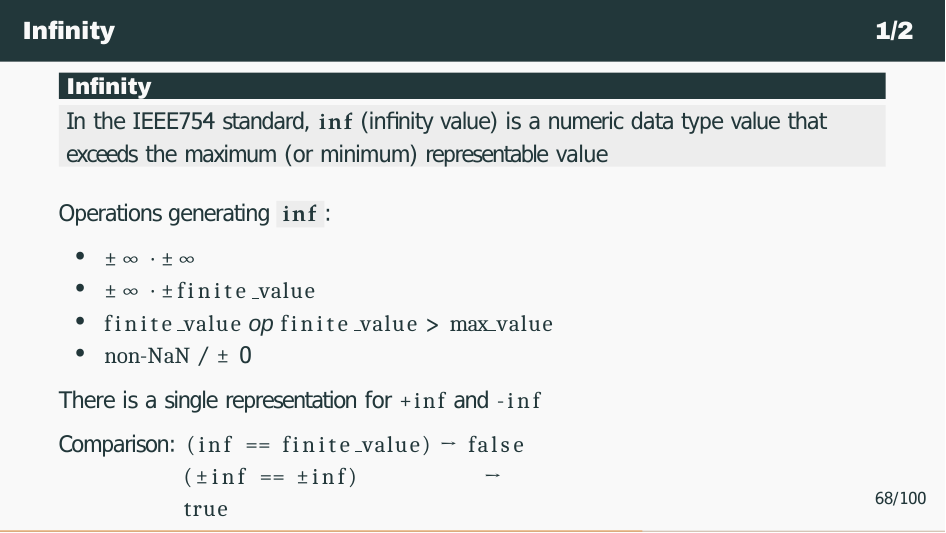

# Infinity	1/2
Infinity
In the IEEE754 standard, inf (infinity value) is a numeric data type value that
exceeds the maximum (or minimum) representable value
Operations generating inf :
±∞ · ±∞
±∞ · ±finite value
finite value op finite value > max value
non-NaN / ± 0
There is a single representation for +inf and -inf
Comparison: (inf == finite value) → false (±inf == ±inf)	→ true

68/100